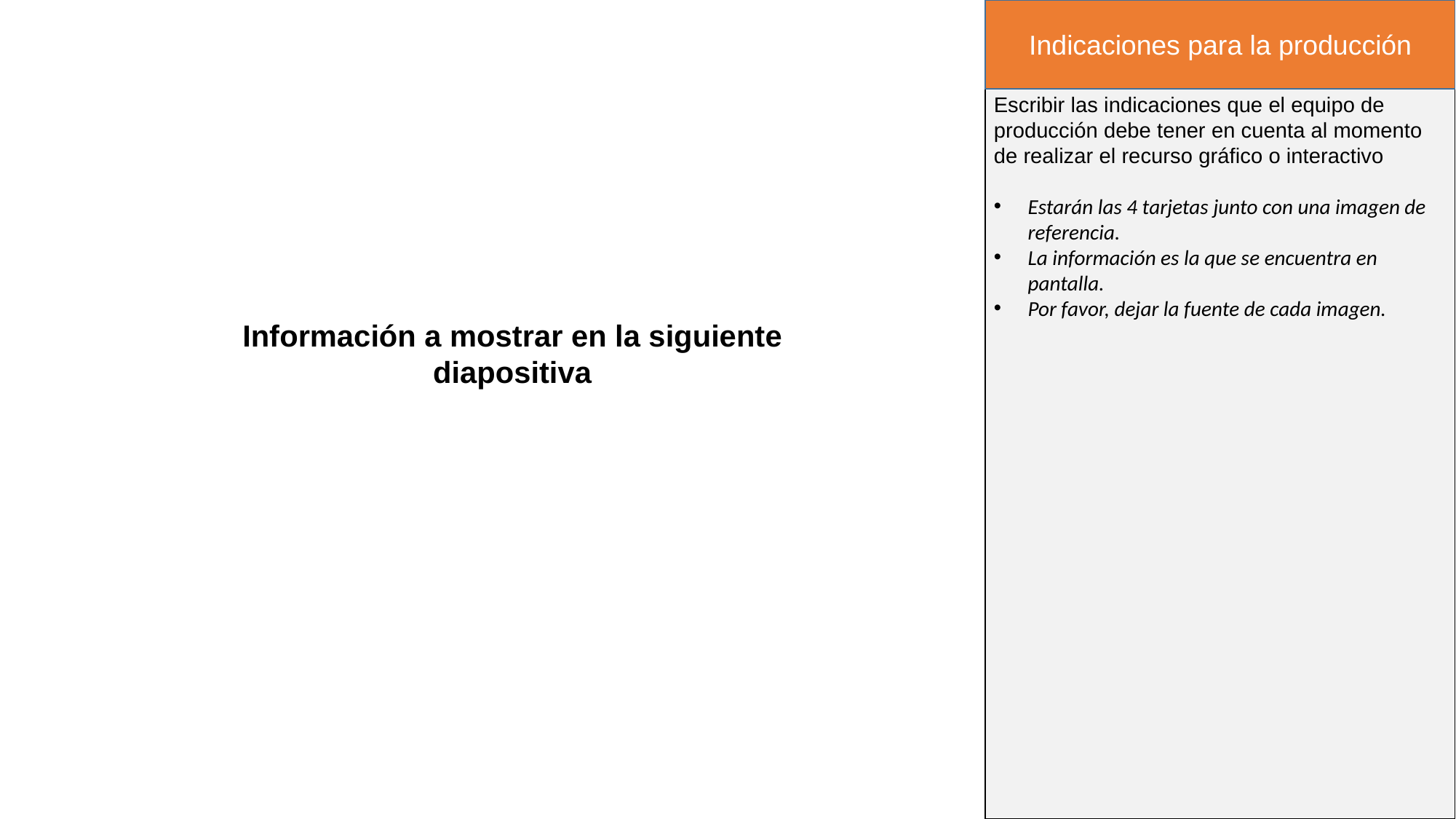

Indicaciones para la producción
Escribir las indicaciones que el equipo de producción debe tener en cuenta al momento de realizar el recurso gráfico o interactivo

Estarán las 4 tarjetas junto con una imagen de referencia.
La información es la que se encuentra en pantalla.
Por favor, dejar la fuente de cada imagen.

Información a mostrar en la siguiente diapositiva